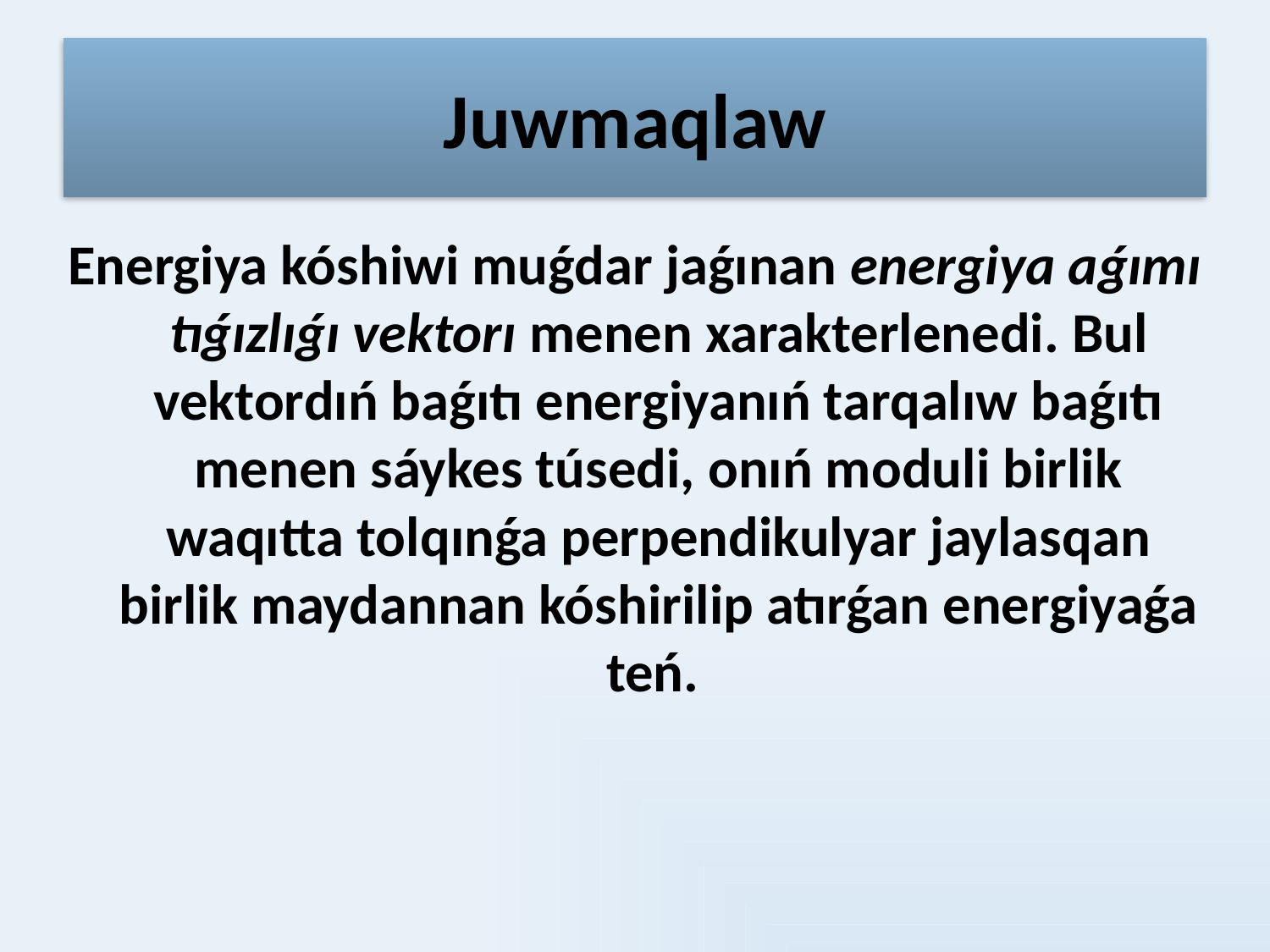

# Juwmaqlaw
Energiya kóshiwi muǵdar jaǵınan energiya aǵımı tıǵızlıǵı vektorı menen xarakterlenedi. Bul vektordıń baǵıtı energiyanıń tarqalıw baǵıtı menen sáykes túsedi, onıń moduli birlik waqıtta tolqınǵa perpendikulyar jaylasqan birlik maydannan kóshirilip atırǵan energiyaǵa teń.